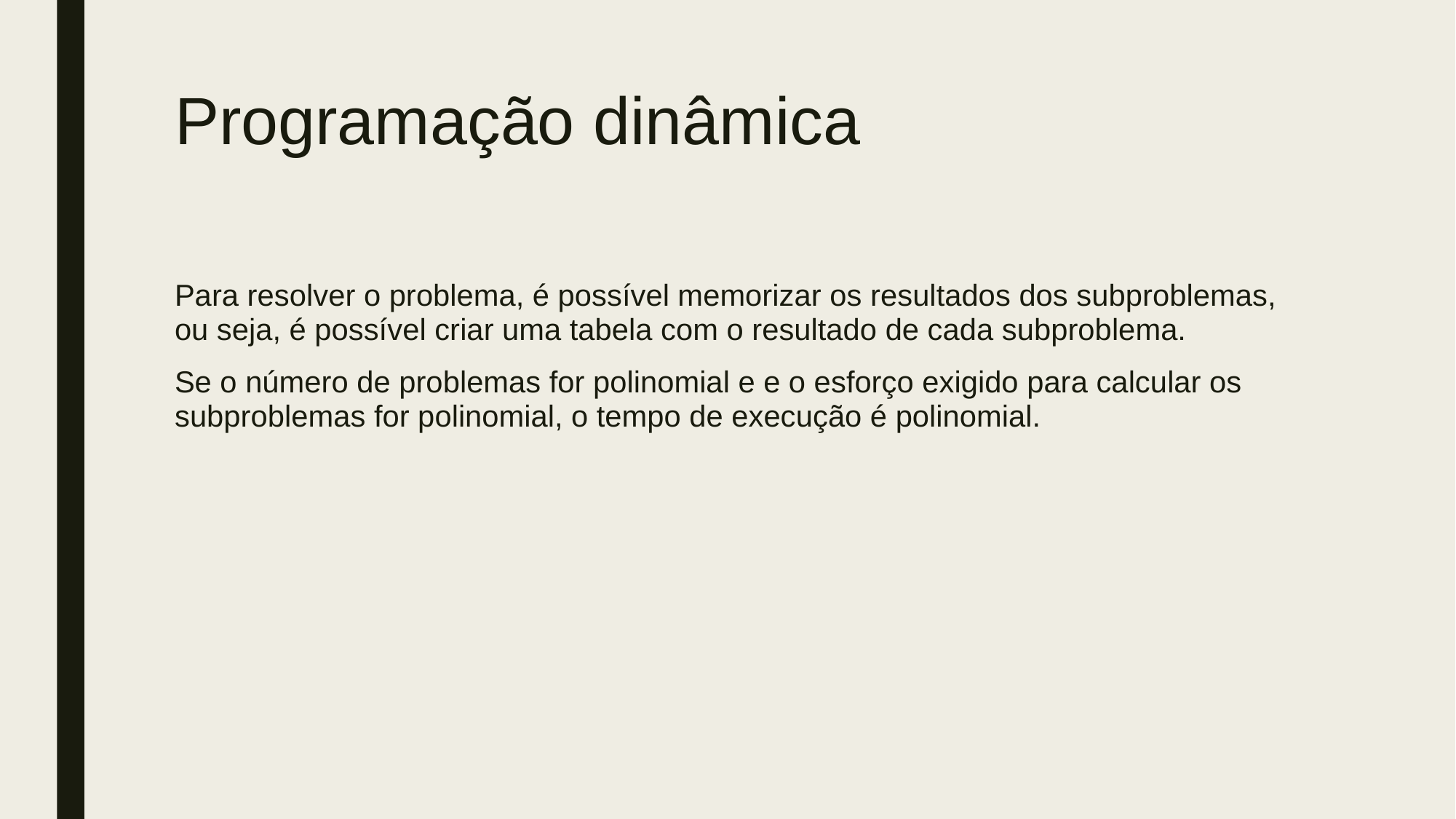

# Programação dinâmica
Para resolver o problema, é possível memorizar os resultados dos subproblemas, ou seja, é possível criar uma tabela com o resultado de cada subproblema.
Se o número de problemas for polinomial e e o esforço exigido para calcular os subproblemas for polinomial, o tempo de execução é polinomial.